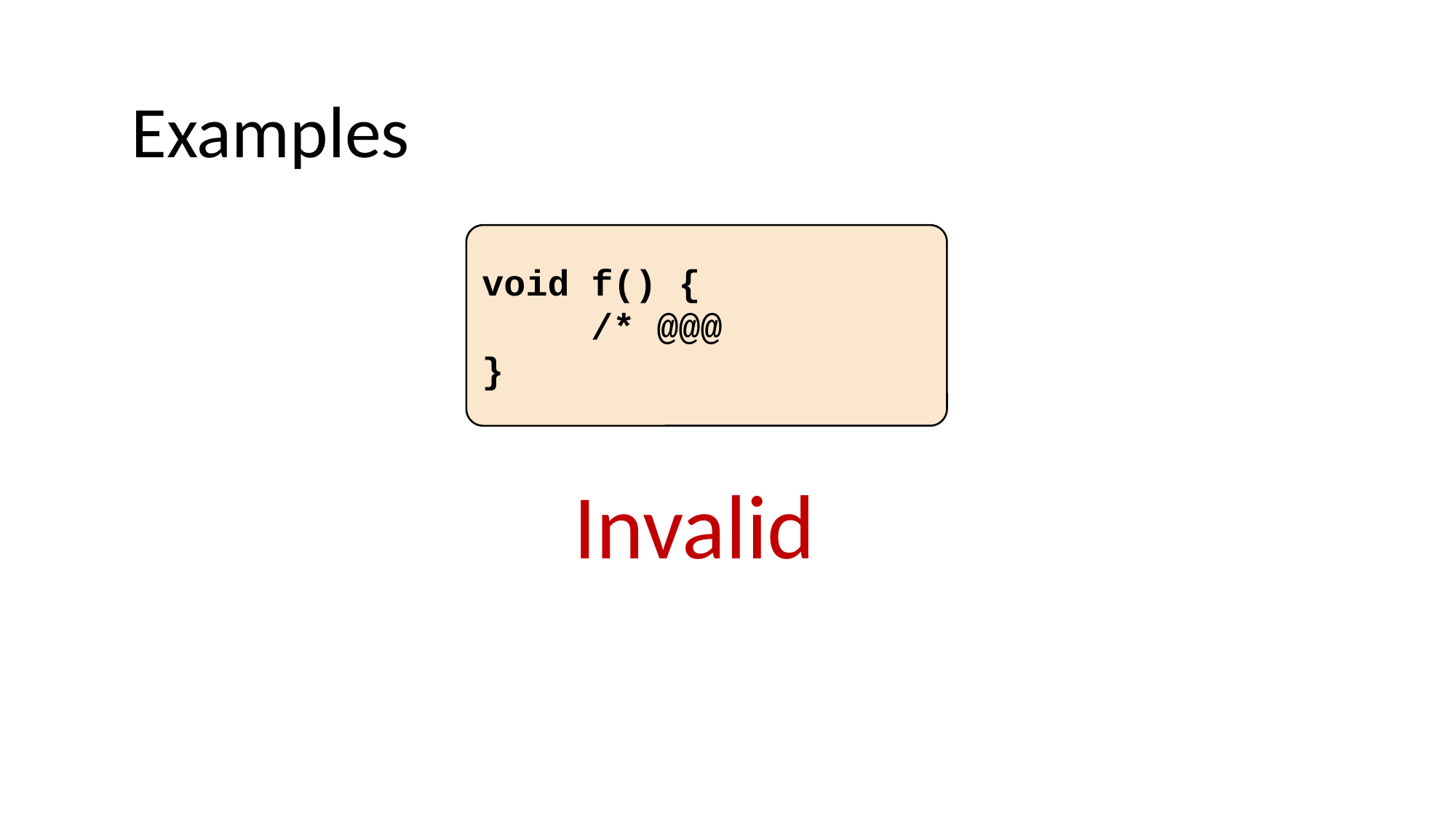

Examples
void f() {
	/* @@@
}
Invalid